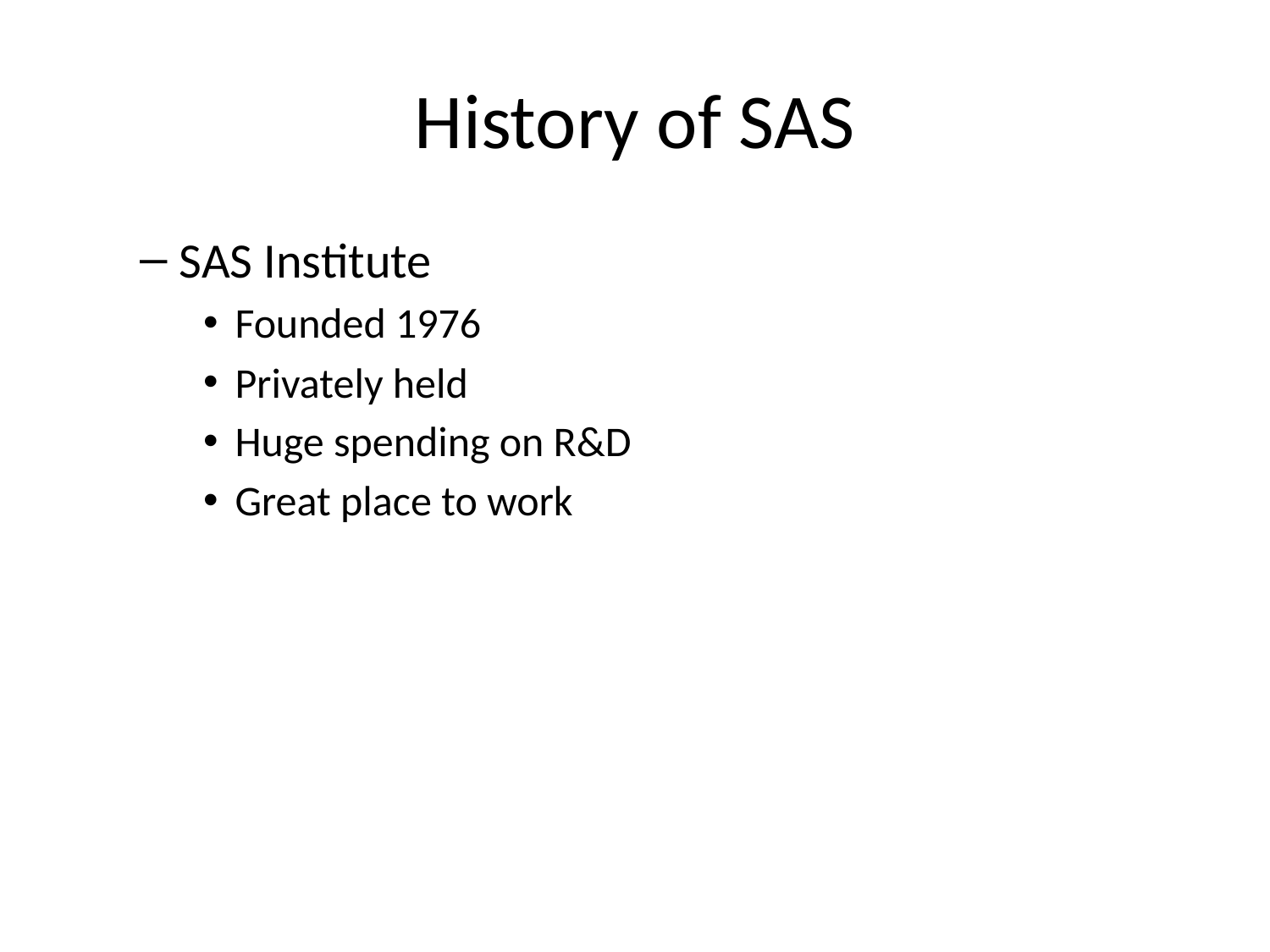

# History of SAS
SAS Institute
Founded 1976
Privately held
Huge spending on R&D
Great place to work